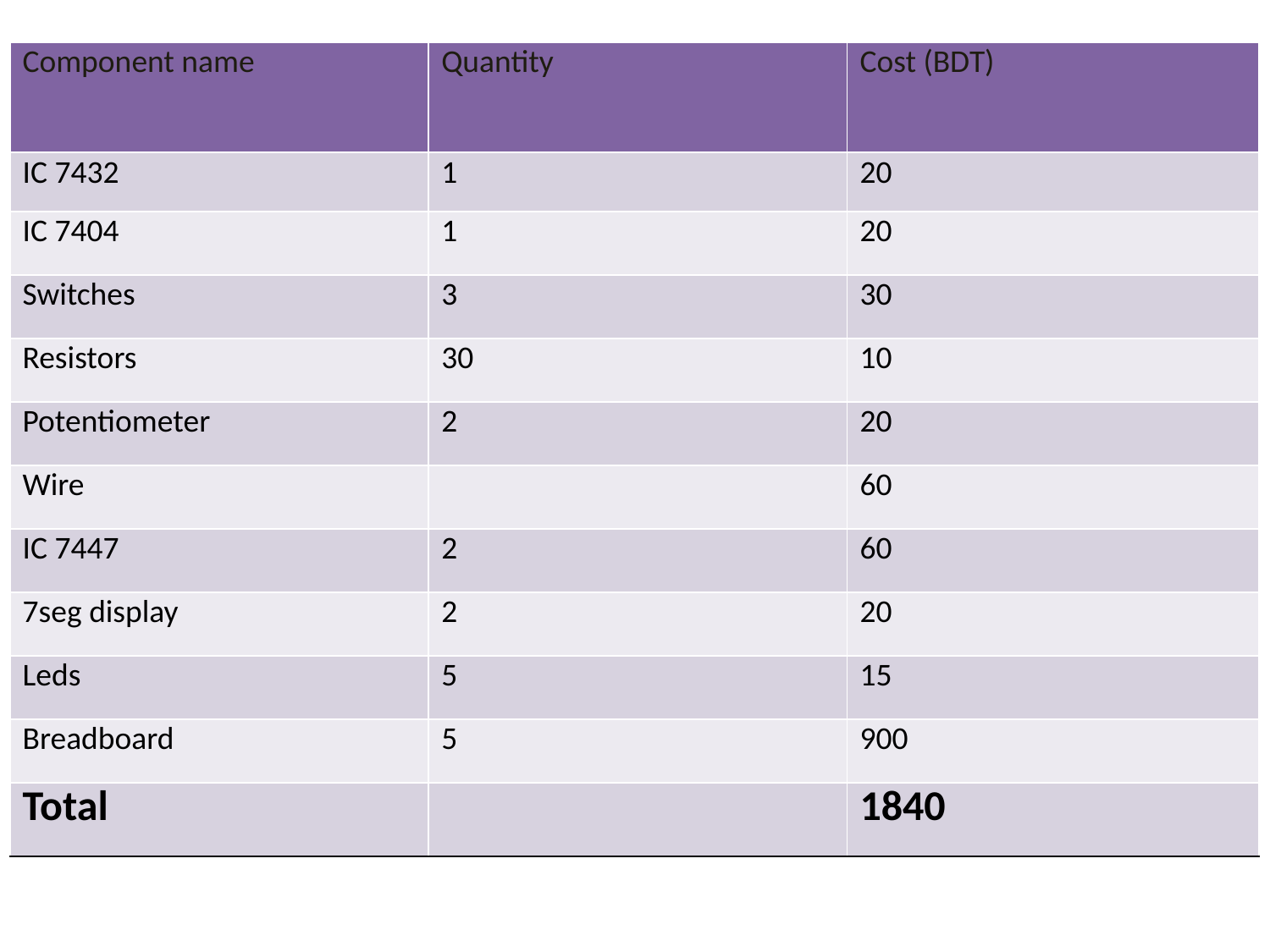

| Component name | Quantity | Cost (BDT) |
| --- | --- | --- |
| IC 7432 | 1 | 20 |
| IC 7404 | 1 | 20 |
| Switches | 3 | 30 |
| Resistors | 30 | 10 |
| Potentiometer | 2 | 20 |
| Wire |  | 60 |
| IC 7447 | 2 | 60 |
| 7seg display | 2 | 20 |
| Leds | 5 | 15 |
| Breadboard | 5 | 900 |
| Total |  | 1840 |